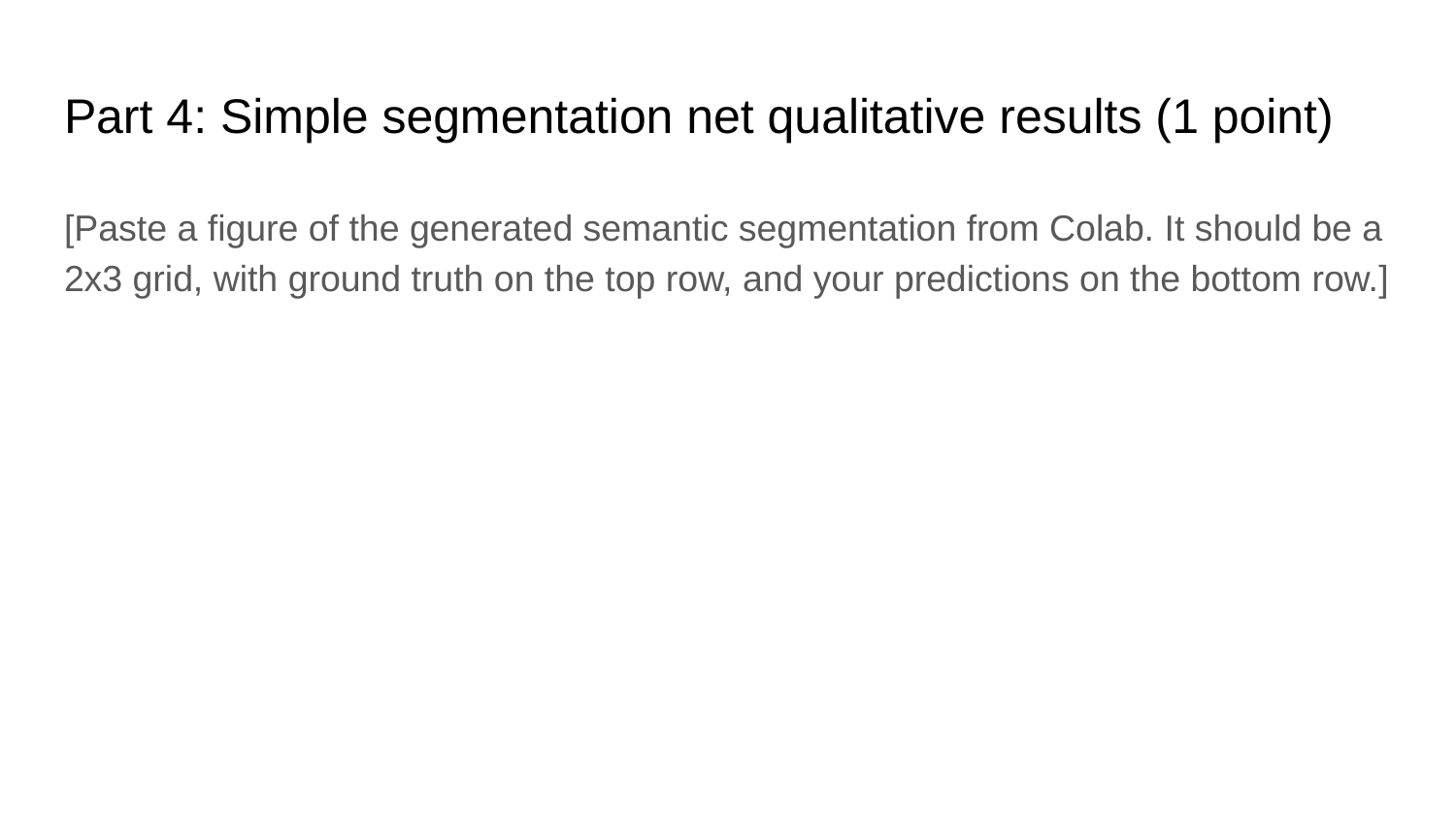

# Part 4: Simple segmentation net qualitative results (1 point)
[Paste a figure of the generated semantic segmentation from Colab. It should be a 2x3 grid, with ground truth on the top row, and your predictions on the bottom row.]